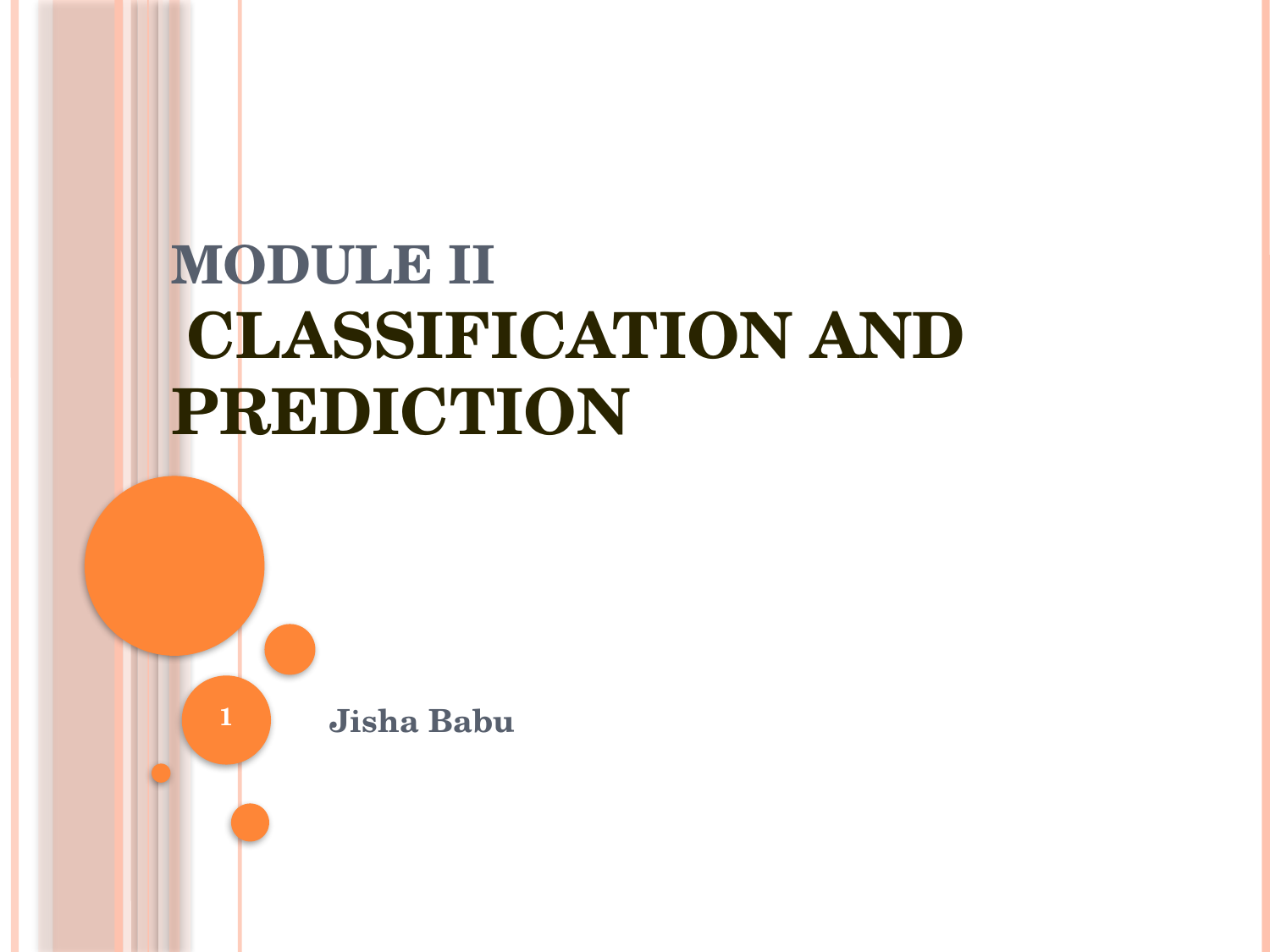

# Module II Classification and Prediction
1
Jisha Babu